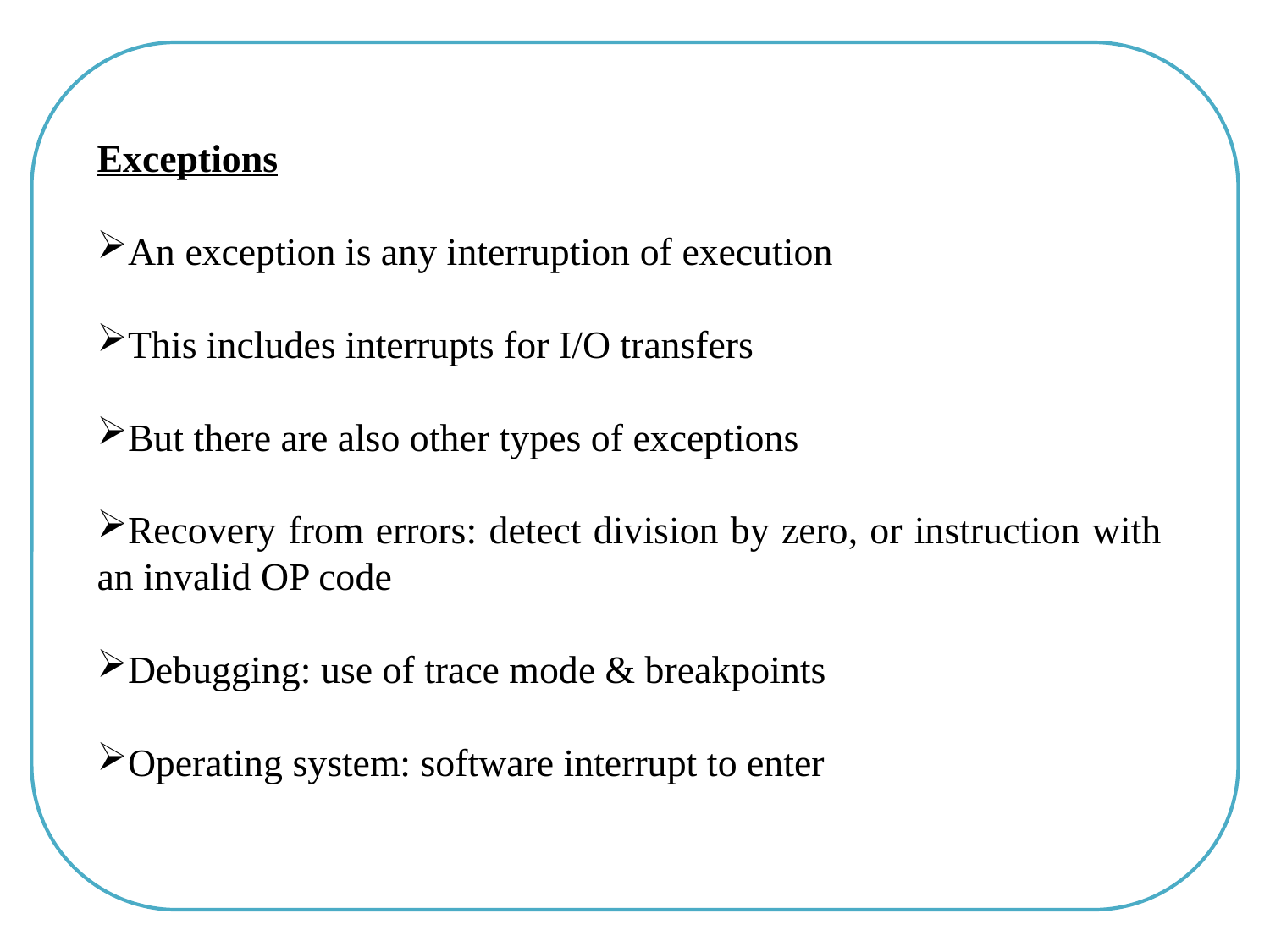

Exceptions

An exception is any interruption of execution

This includes interrupts for I/O transfers

But there are also other types of exceptions

Recovery from errors: detect division by zero, or instruction with an invalid OP code

Debugging: use of trace mode & breakpoints

Operating system: software interrupt to enter